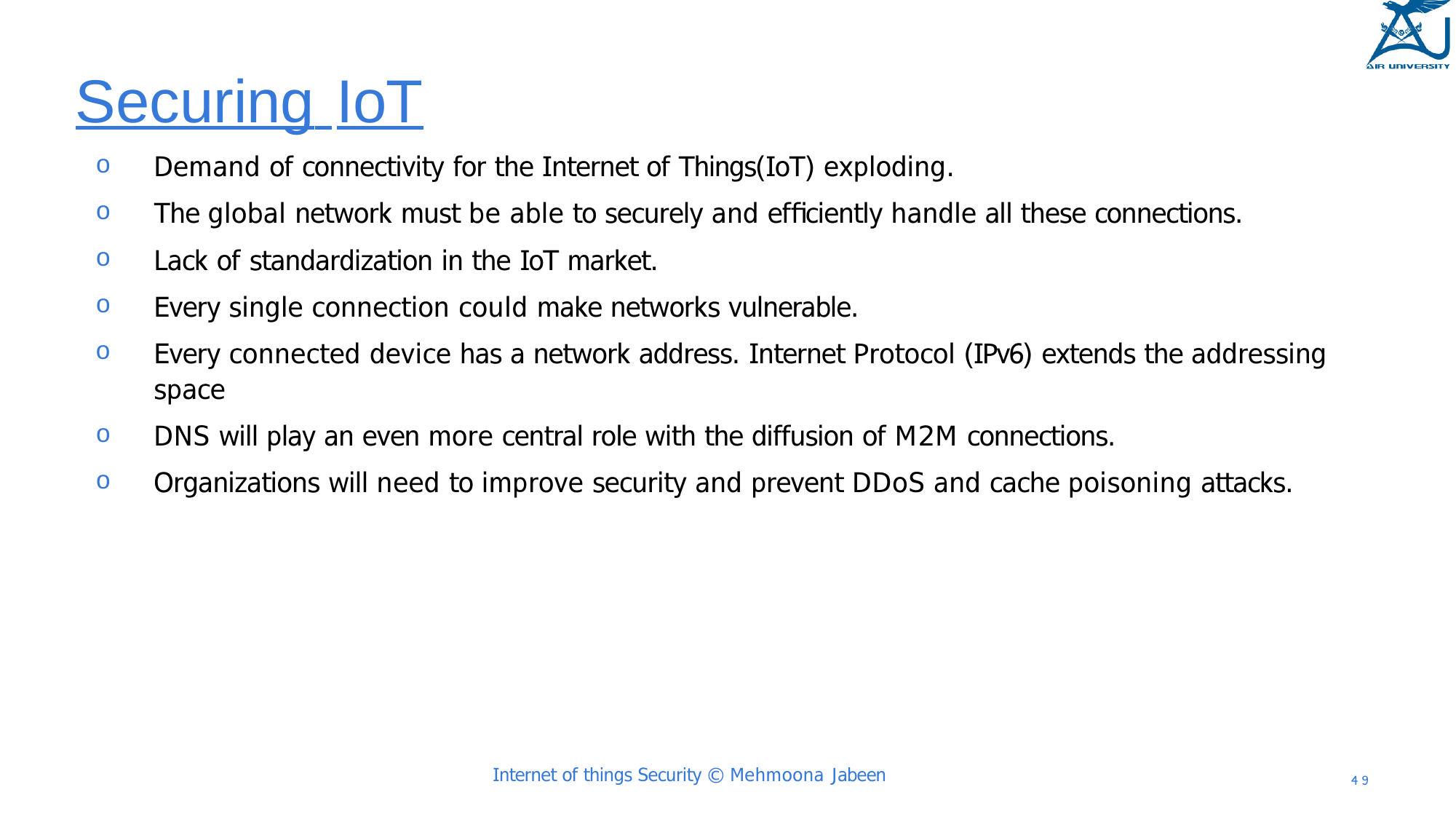

# Securing IoT
Demand of connectivity for the Internet of Things(IoT) exploding.
The global network must be able to securely and efficiently handle all these connections.
Lack of standardization in the IoT market.
Every single connection could make networks vulnerable.
Every connected device has a network address. Internet Protocol (IPv6) extends the addressing space
DNS will play an even more central role with the diffusion of M2M connections.
Organizations will need to improve security and prevent DDoS and cache poisoning attacks.
Internet of things Security © Mehmoona Jabeen
4 9